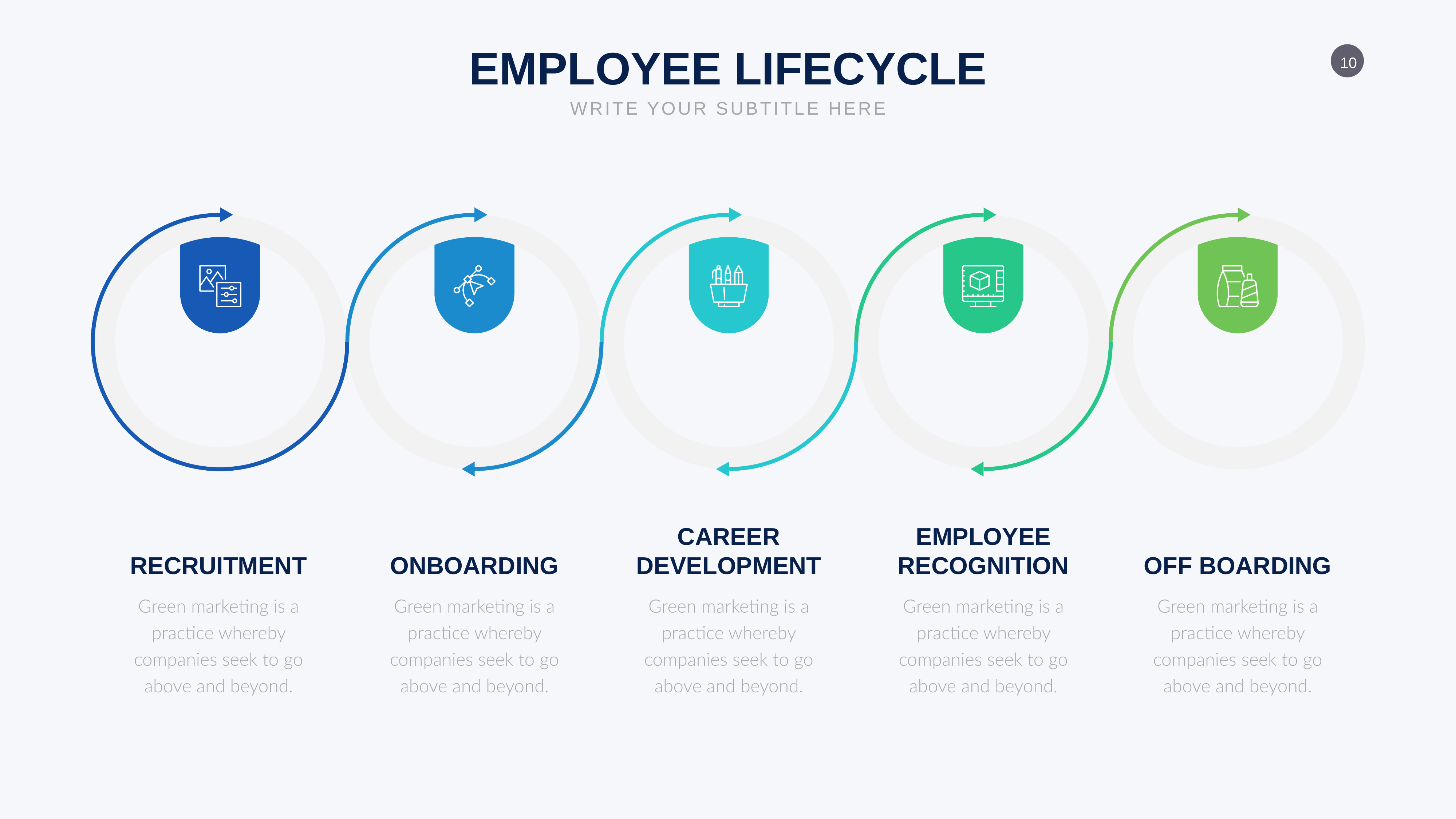

EMPLOYEE LIFECYCLE
WRITE YOUR SUBTITLE HERE

CAREER DEVELOPMENT
EMPLOYEE RECOGNITION
RECRUITMENT
ONBOARDING
OFF BOARDING
Green marketing is a practice whereby companies seek to go above and beyond.
Green marketing is a practice whereby companies seek to go above and beyond.
Green marketing is a practice whereby companies seek to go above and beyond.
Green marketing is a practice whereby companies seek to go above and beyond.
Green marketing is a practice whereby companies seek to go above and beyond.